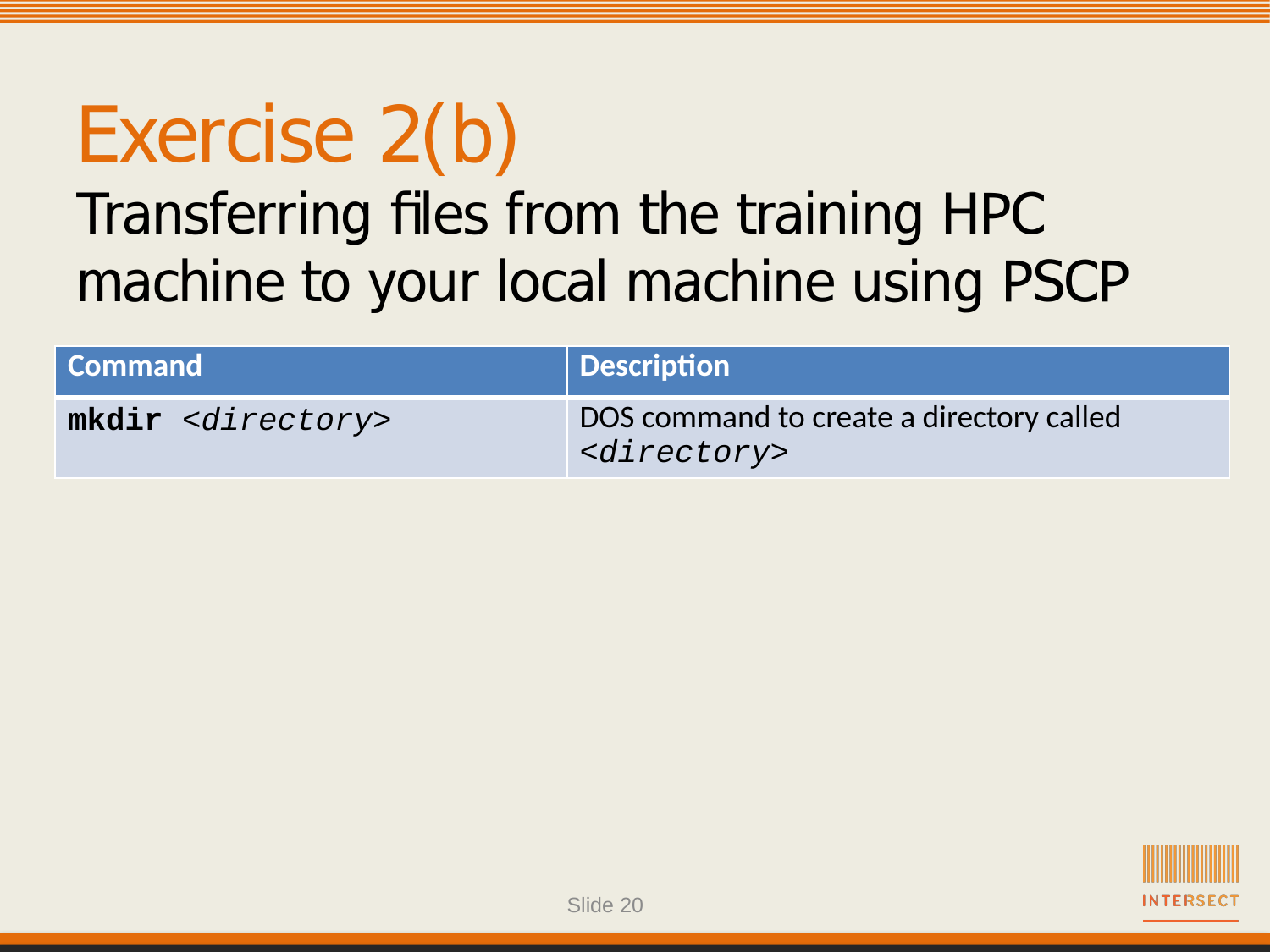

# Exercise 2(b) Transferring files from the training HPC machine to your local machine using PSCP
| Command | Description |
| --- | --- |
| mkdir <directory> | DOS command to create a directory called <directory> |
Slide 20